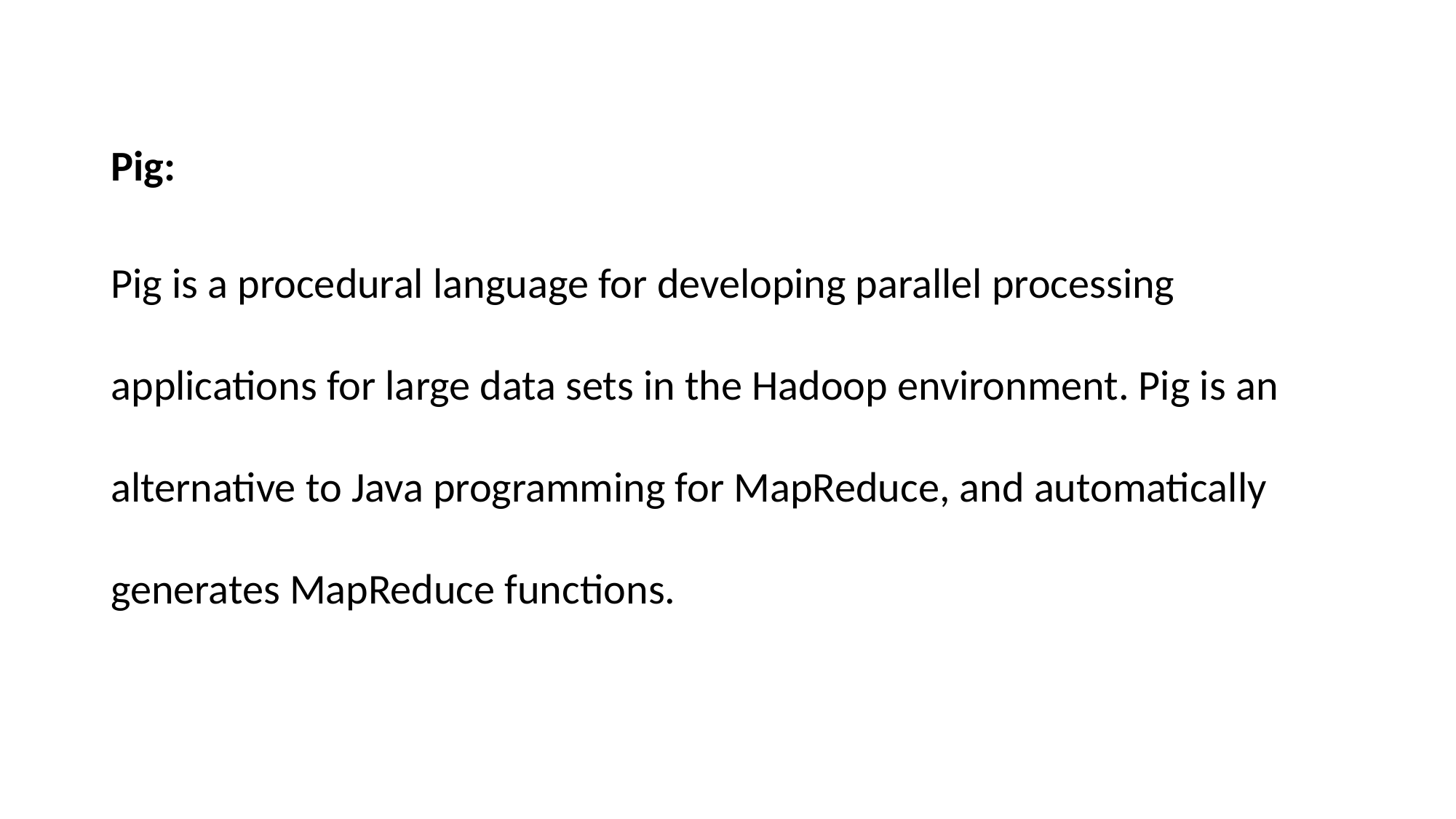

Pig:
Pig is a procedural language for developing parallel processing applications for large data sets in the Hadoop environment. Pig is an alternative to Java programming for MapReduce, and automatically generates MapReduce functions.